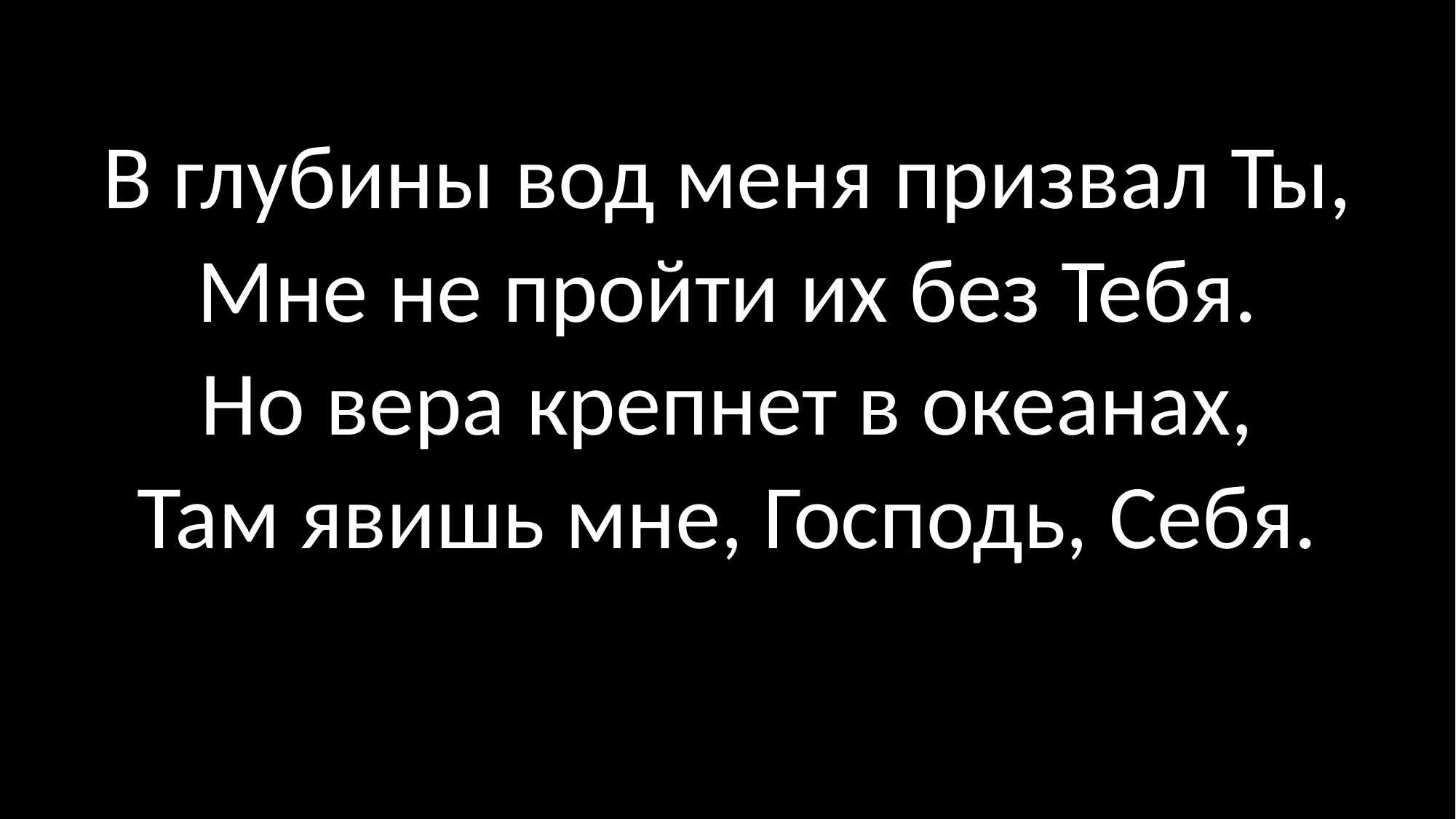

В глубины вод меня призвал Ты,
Мне не пройти их без Тебя.
Но вера крепнет в океанах,
Там явишь мне, Господь, Себя.